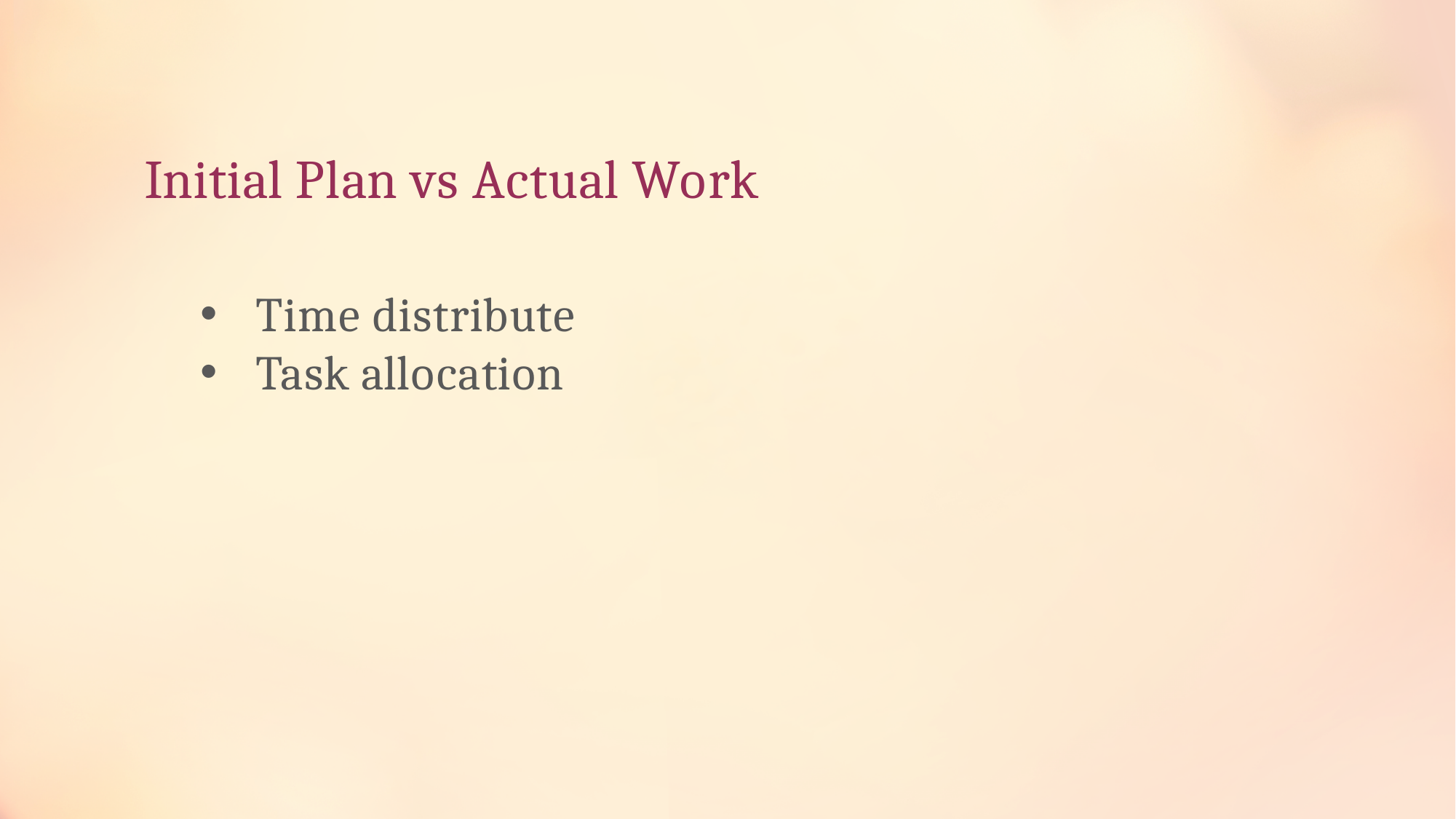

# Initial Plan vs Actual Work
Time distribute
Task allocation